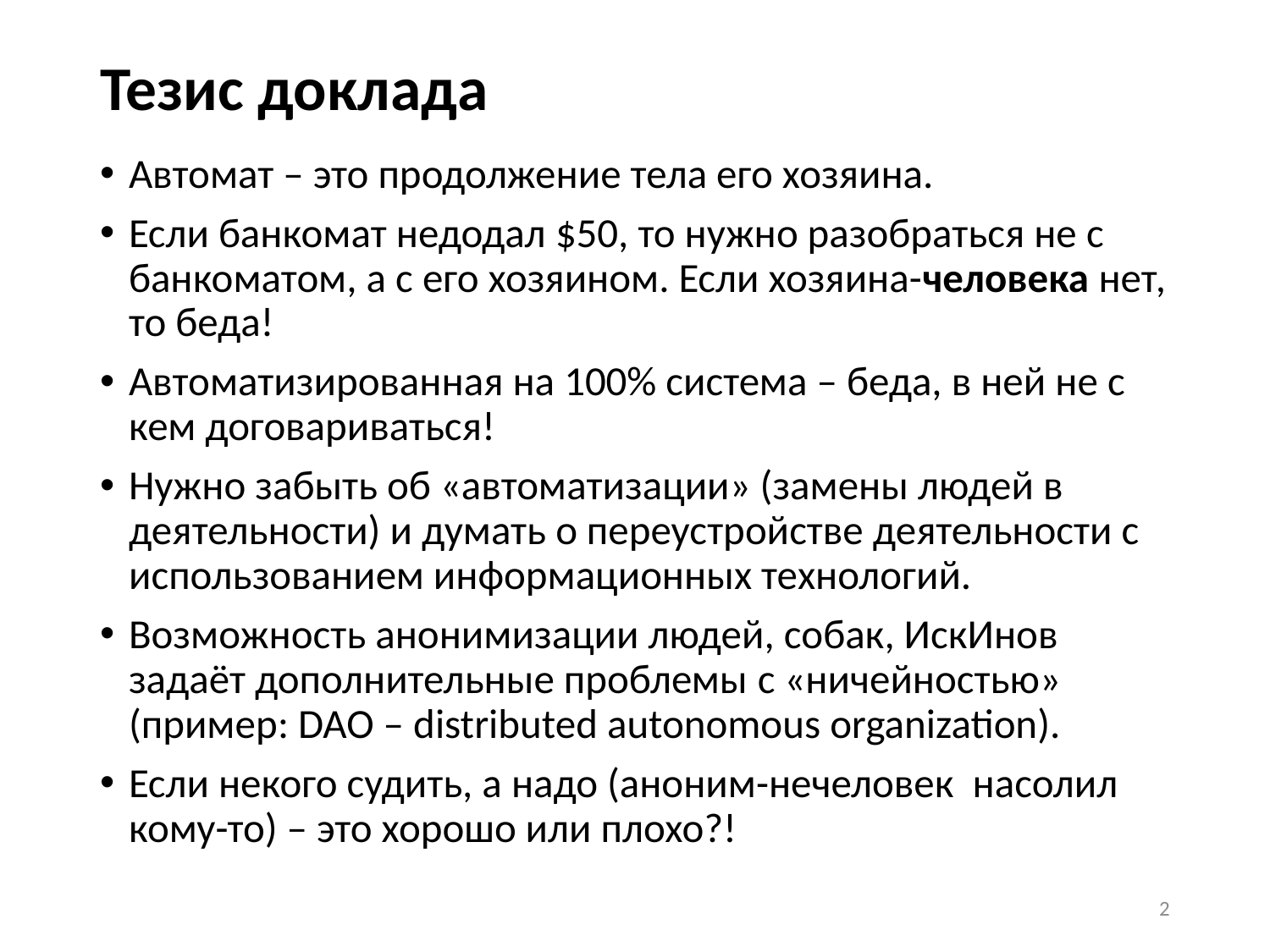

# Тезис доклада
Автомат – это продолжение тела его хозяина.
Если банкомат недодал $50, то нужно разобраться не с банкоматом, а с его хозяином. Если хозяина-человека нет, то беда!
Автоматизированная на 100% система – беда, в ней не с кем договариваться!
Нужно забыть об «автоматизации» (замены людей в деятельности) и думать о переустройстве деятельности с использованием информационных технологий.
Возможность анонимизации людей, собак, ИскИнов задаёт дополнительные проблемы с «ничейностью» (пример: DAO – distributed autonomous organization).
Если некого судить, а надо (аноним-нечеловек  насолил кому-то) – это хорошо или плохо?!
2